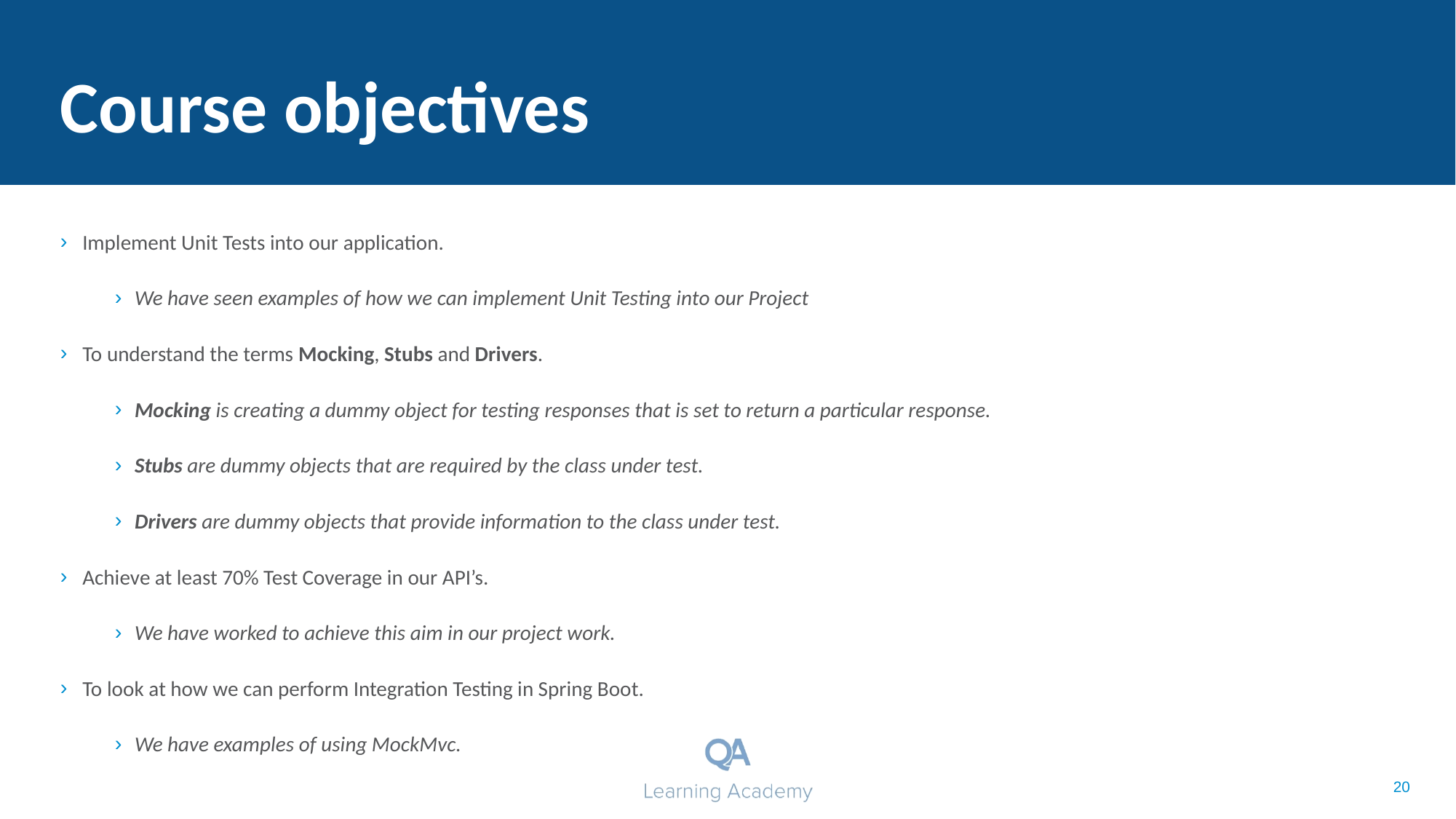

# Course objectives
Implement Unit Tests into our application.
We have seen examples of how we can implement Unit Testing into our Project
To understand the terms Mocking, Stubs and Drivers.
Mocking is creating a dummy object for testing responses that is set to return a particular response.
Stubs are dummy objects that are required by the class under test.
Drivers are dummy objects that provide information to the class under test.
Achieve at least 70% Test Coverage in our API’s.
We have worked to achieve this aim in our project work.
To look at how we can perform Integration Testing in Spring Boot.
We have examples of using MockMvc.